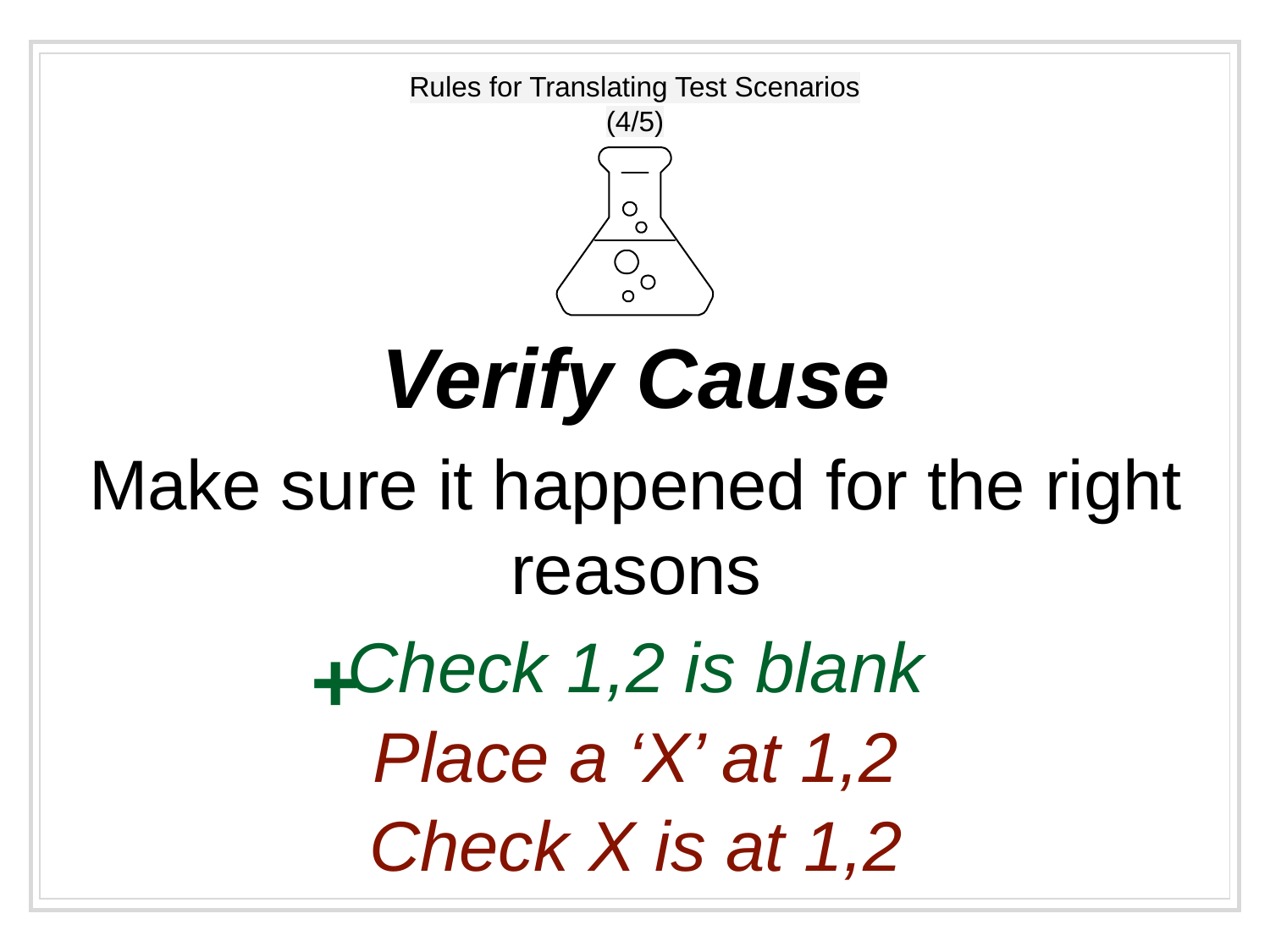

# Rules for Translating Test Scenarios (4/5)

Verify Cause
Make sure it happened for the right reasons
Check 1,2 is blank
Place a ‘X’ at 1,2
Check X is at 1,2
+